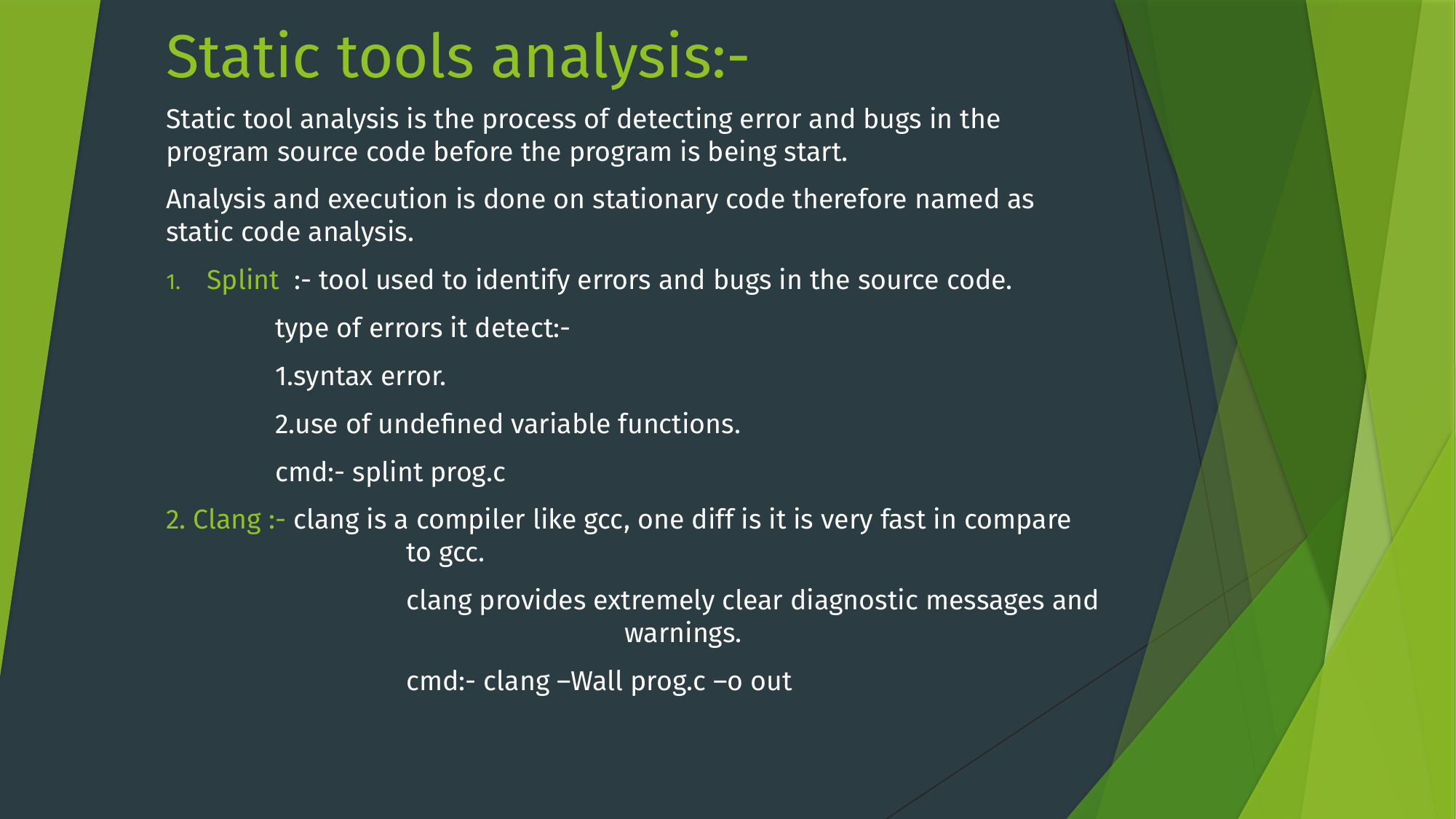

# Static tools analysis:-
Static tool analysis is the process of detecting error and bugs in the program source code before the program is being start.
Analysis and execution is done on stationary code therefore named as static code analysis.
Splint  :- tool used to identify errors and bugs in the source code.
	type of errors it detect:-
	1.syntax error.
	2.use of undefined variable functions.
	cmd:- splint prog.c
2. Clang :- clang is a compiler like gcc, one diff is it is very fast in compare 		   to gcc.
		   clang provides extremely clear diagnostic messages and 				   warnings.
		   cmd:- clang –Wall prog.c –o out